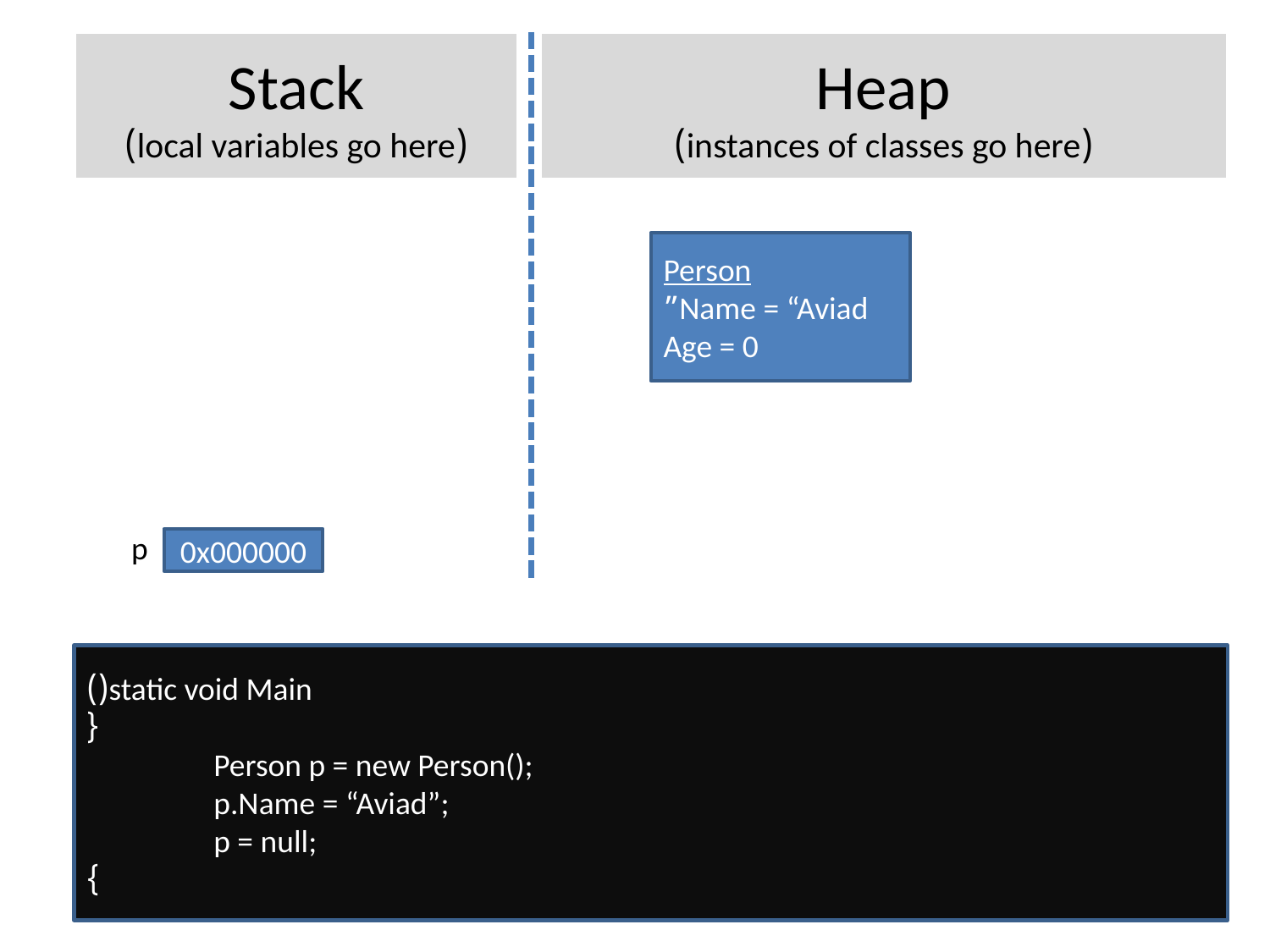

Stack
(local variables go here)
Heap
(instances of classes go here)
Person
Name = “Aviad”
Age = 0
p
0x000000
static void Main()
{
	Person p = new Person();
	p.Name = “Aviad”;
	p = null;
}